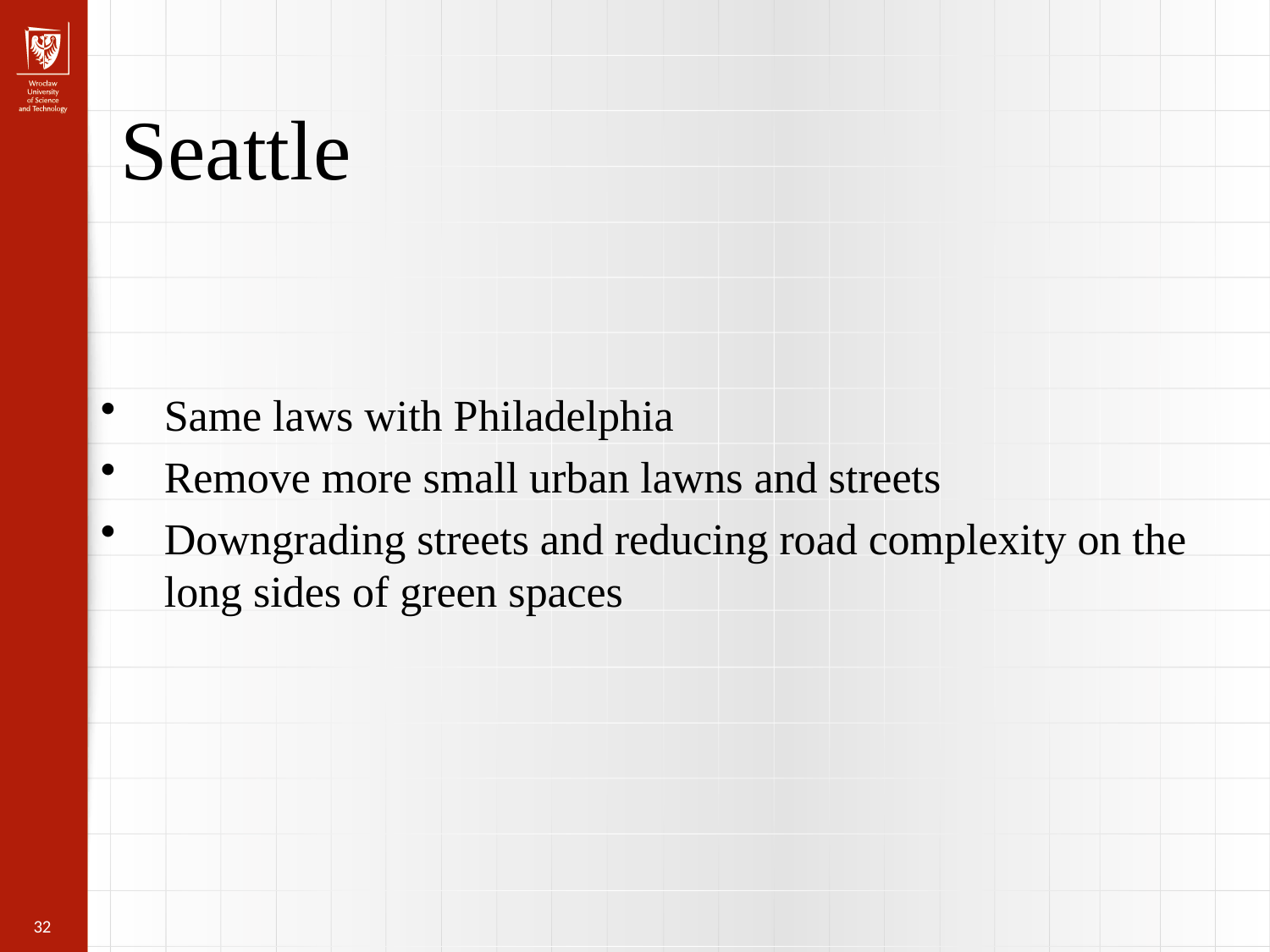

Seattle
Same laws with Philadelphia
Remove more small urban lawns and streets
Downgrading streets and reducing road complexity on the long sides of green spaces